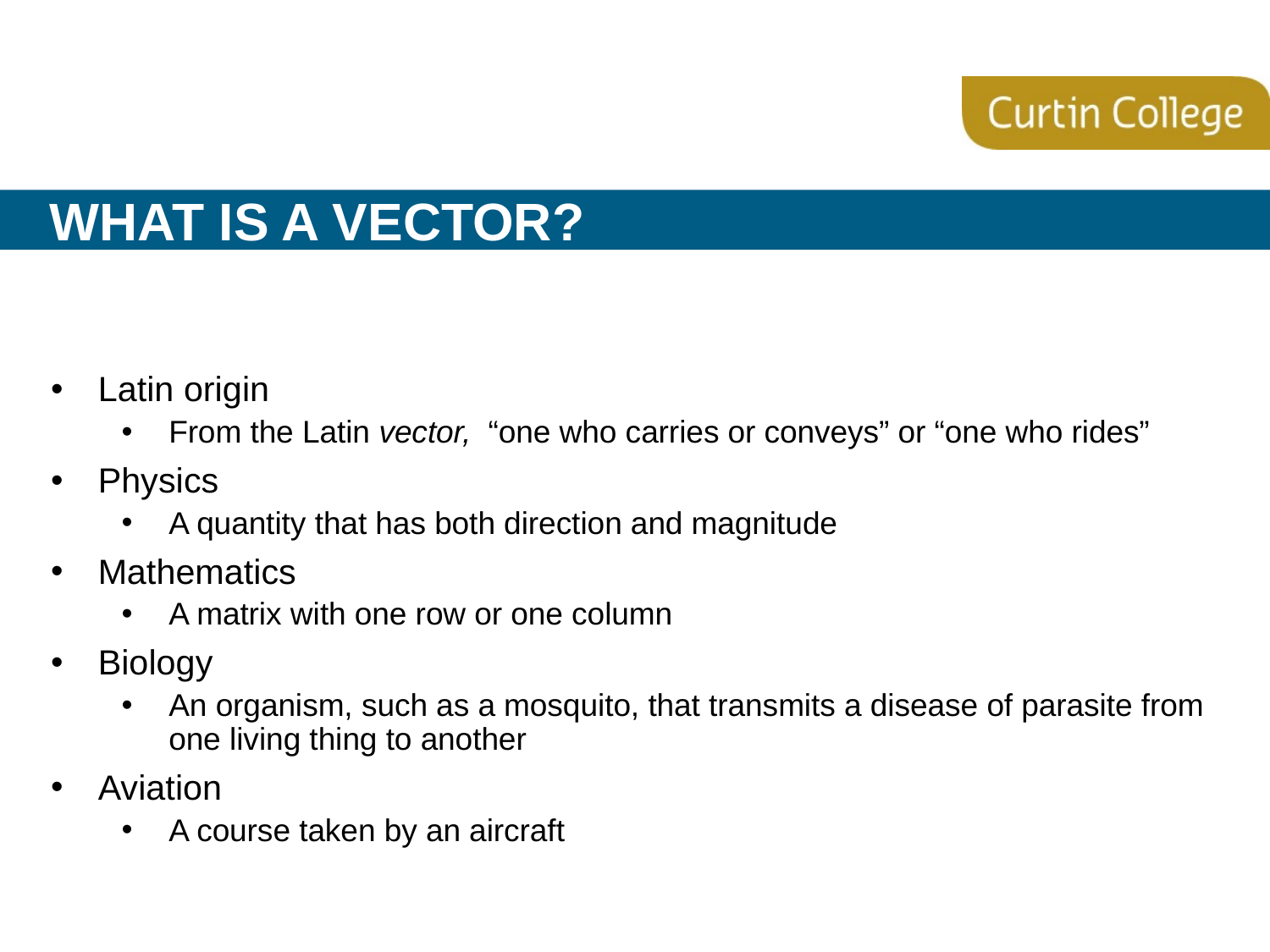

# What is a vector?
Latin origin
From the Latin vector,  “one who carries or conveys” or “one who rides”
Physics
A quantity that has both direction and magnitude
Mathematics
A matrix with one row or one column
Biology
An organism, such as a mosquito, that transmits a disease of parasite from one living thing to another
Aviation
A course taken by an aircraft